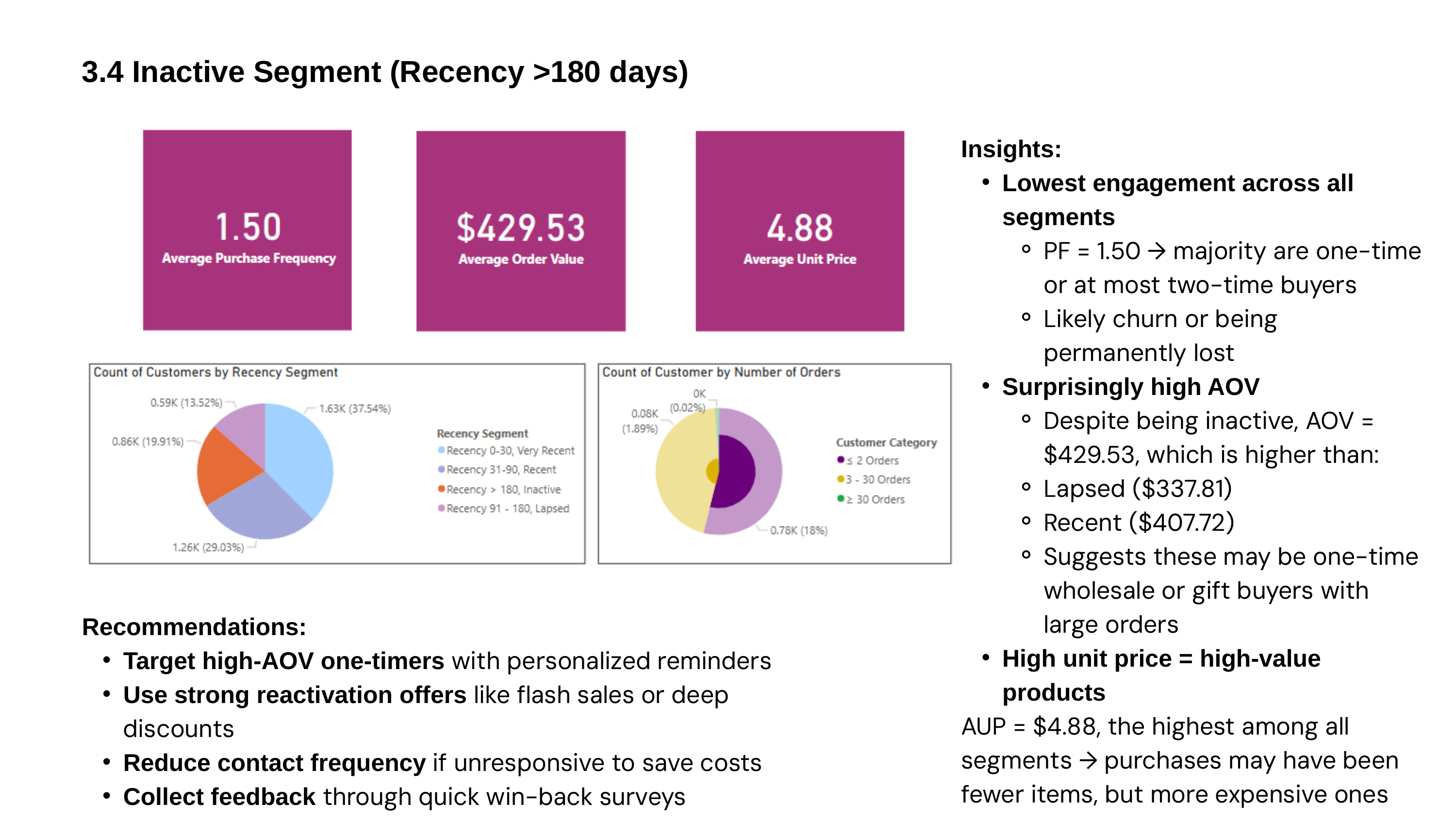

3.4 Inactive Segment (Recency >180 days)

Insights:
Lowest engagement across all segments
PF = 1.50 → majority are one-time or at most two-time buyers
Likely churn or being permanently lost
Surprisingly high AOV
Despite being inactive, AOV = $429.53, which is higher than:
Lapsed ($337.81)
Recent ($407.72)
Suggests these may be one-time wholesale or gift buyers with large orders
High unit price = high-value products
AUP = $4.88, the highest among all segments → purchases may have been fewer items, but more expensive ones

Recommendations:
Target high-AOV one-timers with personalized reminders
Use strong reactivation offers like flash sales or deep discounts
Reduce contact frequency if unresponsive to save costs
Collect feedback through quick win-back surveys